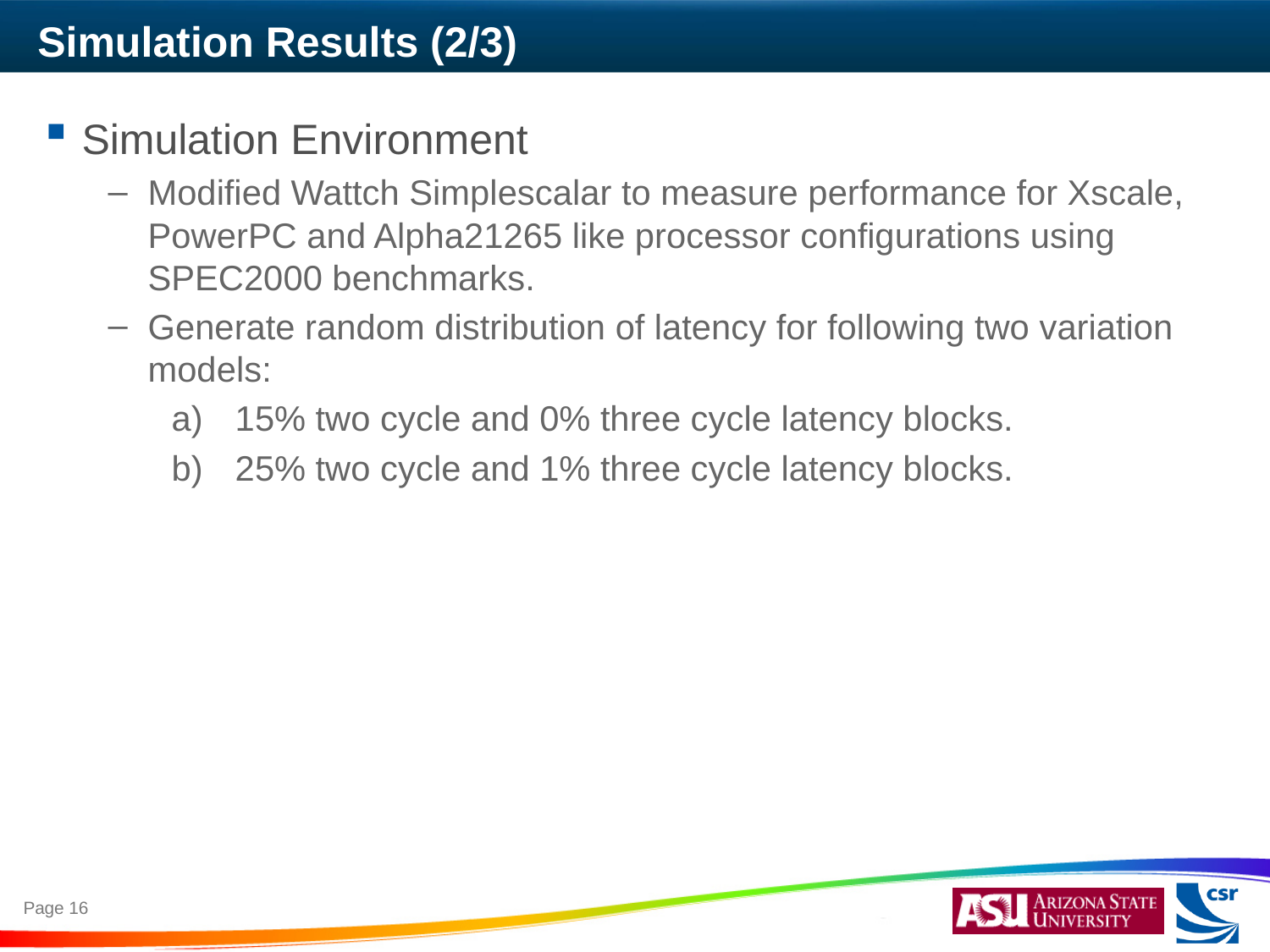

# Simulation Results (2/3)
Simulation Environment
Modified Wattch Simplescalar to measure performance for Xscale, PowerPC and Alpha21265 like processor configurations using SPEC2000 benchmarks.
Generate random distribution of latency for following two variation models:
15% two cycle and 0% three cycle latency blocks.
25% two cycle and 1% three cycle latency blocks.
Page 16